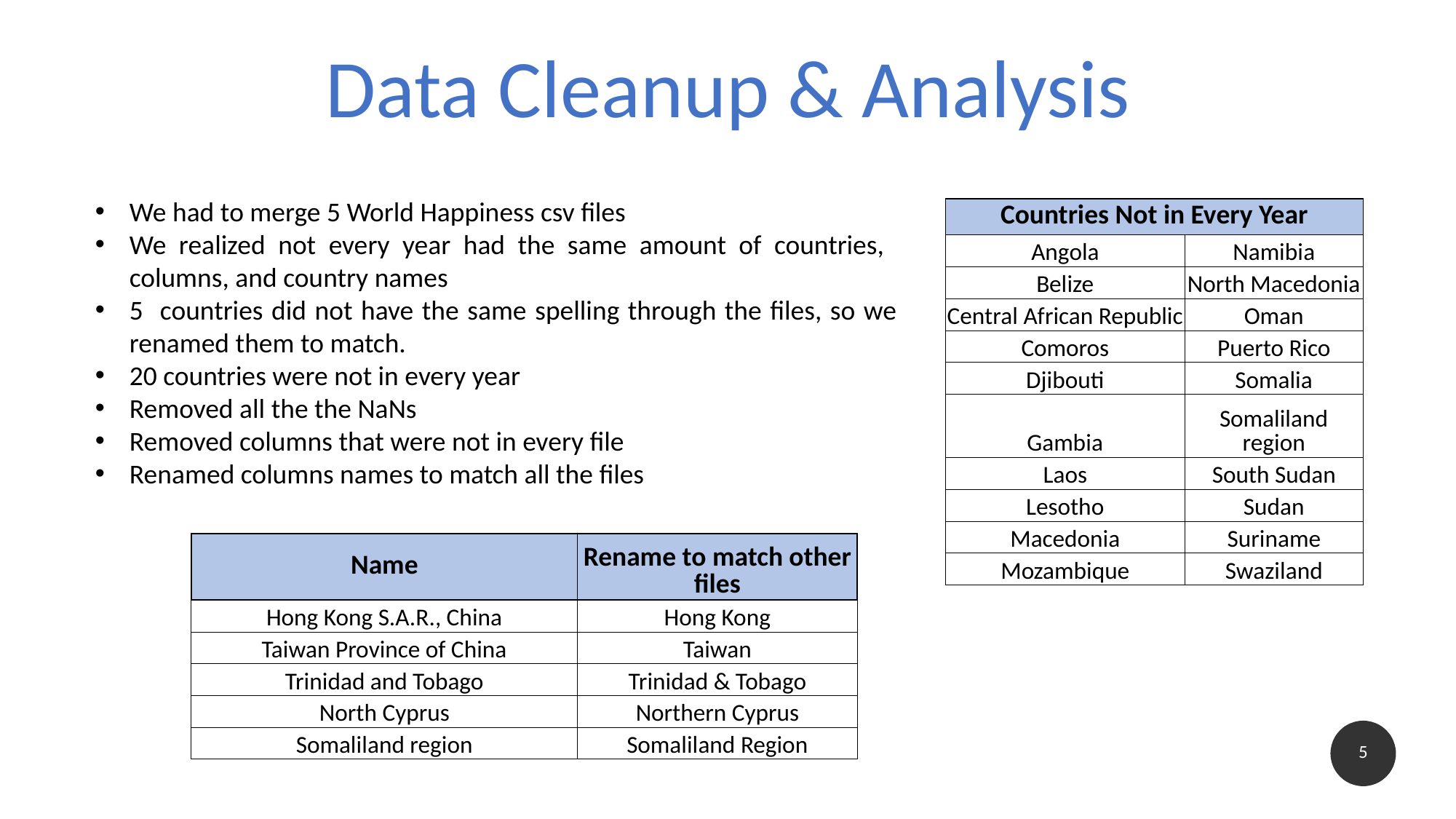

Data Cleanup & Analysis
We had to merge 5 World Happiness csv files
We realized not every year had the same amount of countries,  columns, and country names
5  countries did not have the same spelling through the files, so we renamed them to match.
20 countries were not in every year
Removed all the the NaNs
Removed columns that were not in every file
Renamed columns names to match all the files

| Countries Not in Every Year |  |
| --- | --- |
| Angola | Namibia |
| Belize | North Macedonia |
| Central African Republic | Oman |
| Comoros | Puerto Rico |
| Djibouti | Somalia |
| Gambia | Somaliland region |
| Laos | South Sudan |
| Lesotho | Sudan |
| Macedonia | Suriname |
| Mozambique | Swaziland |
| Name | Rename to match other files |
| --- | --- |
| Hong Kong S.A.R., China | Hong Kong |
| Taiwan Province of China | Taiwan |
| Trinidad and Tobago | Trinidad & Tobago |
| North Cyprus | Northern Cyprus |
| Somaliland region | Somaliland Region |
5